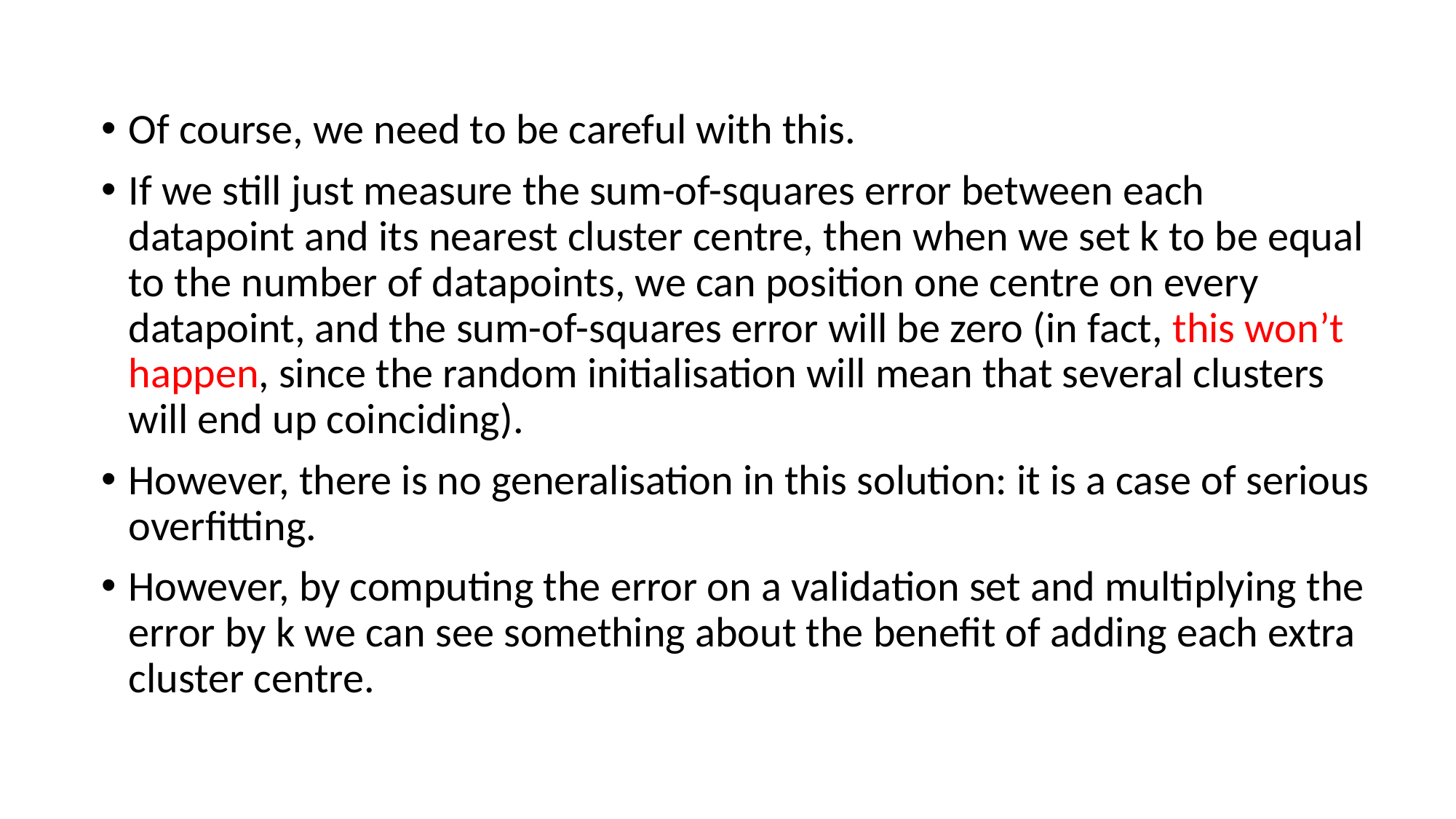

Of course, we need to be careful with this.
If we still just measure the sum-of-squares error between each datapoint and its nearest cluster centre, then when we set k to be equal to the number of datapoints, we can position one centre on every datapoint, and the sum-of-squares error will be zero (in fact, this won’t happen, since the random initialisation will mean that several clusters will end up coinciding).
However, there is no generalisation in this solution: it is a case of serious overfitting.
However, by computing the error on a validation set and multiplying the error by k we can see something about the benefit of adding each extra cluster centre.